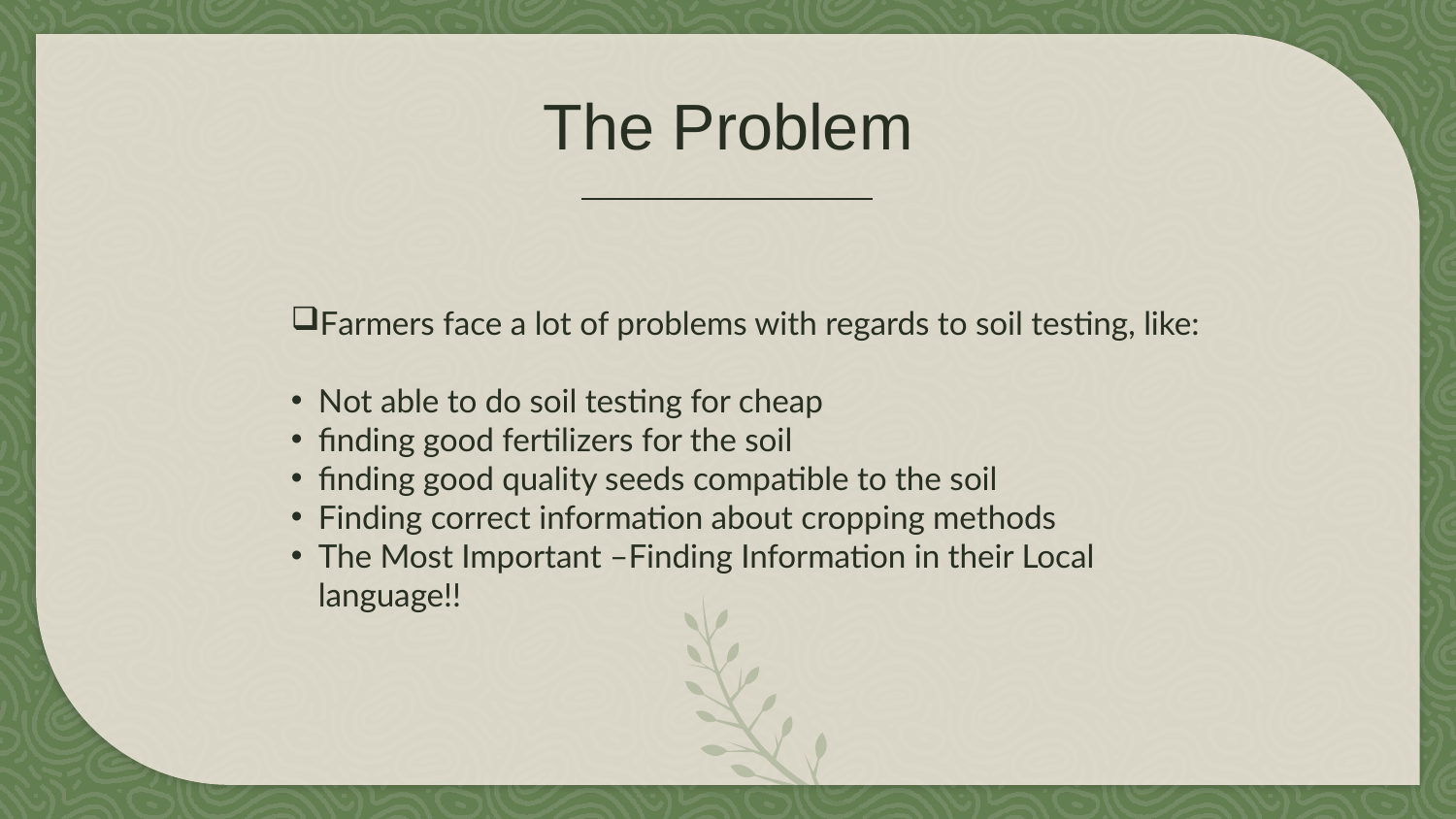

# The Problem

Farmers face a lot of problems with regards to soil testing, like:

Not able to do soil testing for cheap
finding good fertilizers for the soil
finding good quality seeds compatible to the soil
Finding correct information about cropping methods
The Most Important –Finding Information in their Local language!!